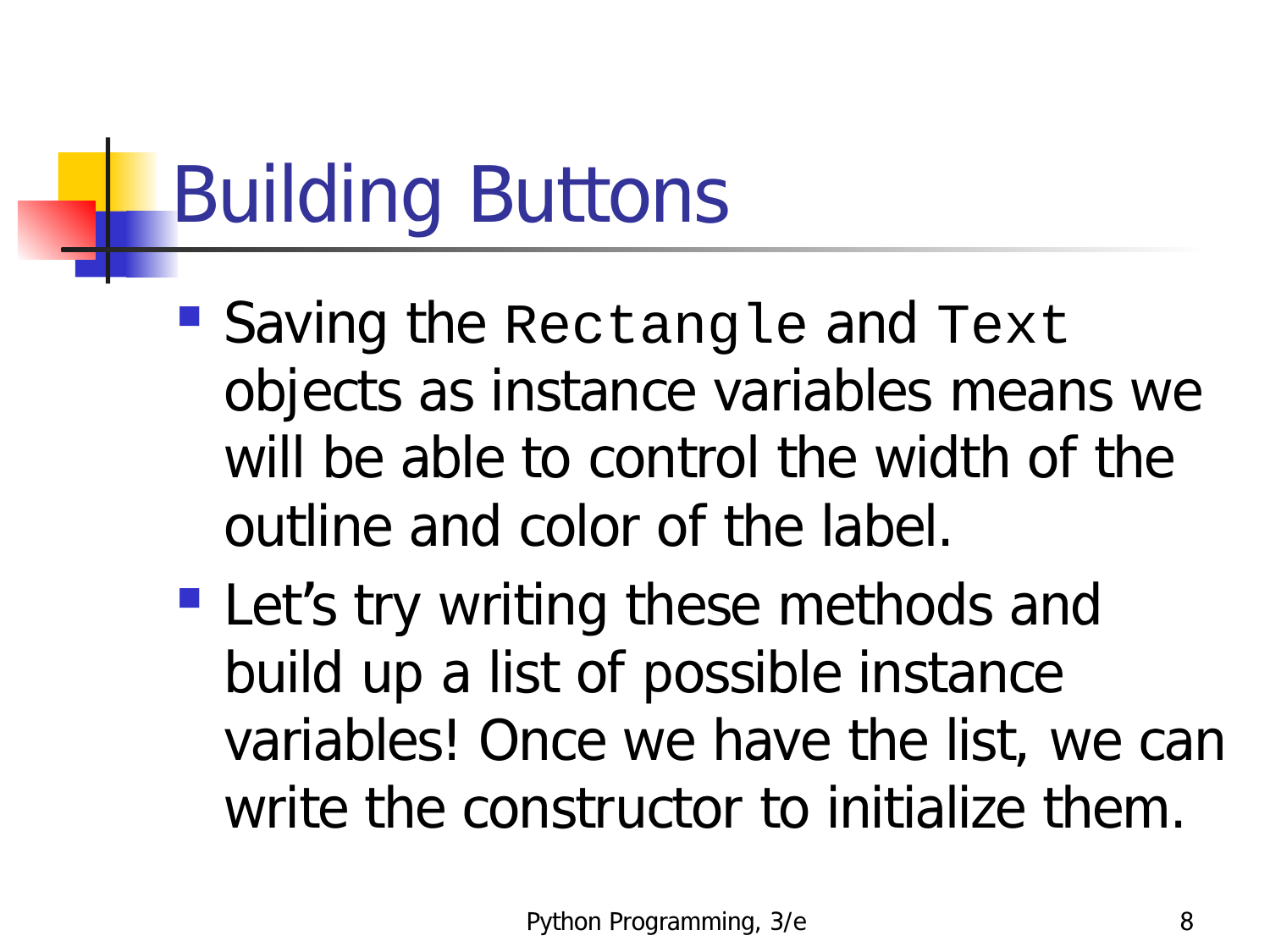

# Building Buttons
Saving the Rectangle and Text objects as instance variables means we will be able to control the width of the outline and color of the label.
Let’s try writing these methods and build up a list of possible instance variables! Once we have the list, we can write the constructor to initialize them.
Python Programming, 3/e
8